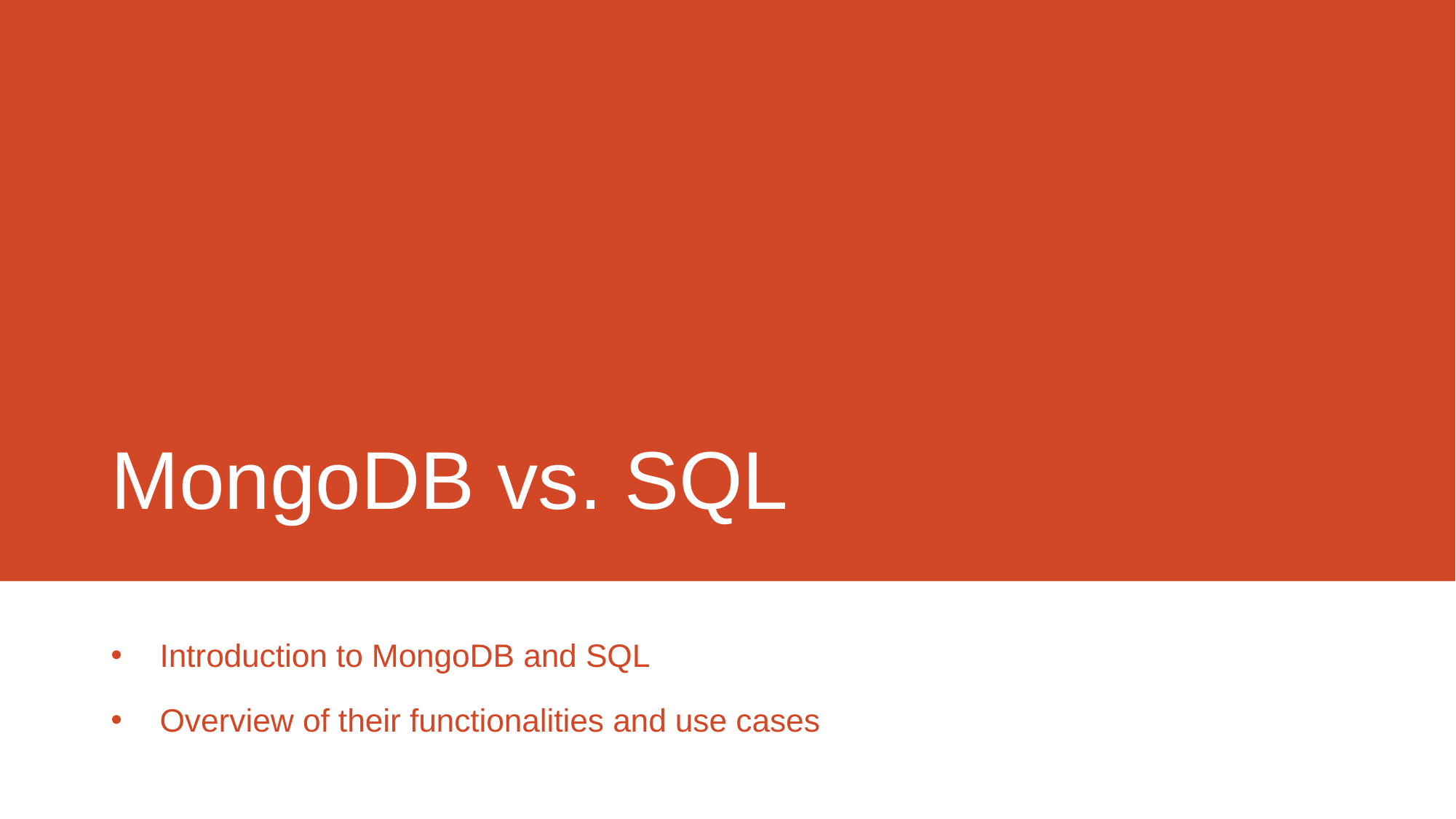

# MongoDB vs. SQL
Introduction to MongoDB and SQL
Overview of their functionalities and use cases